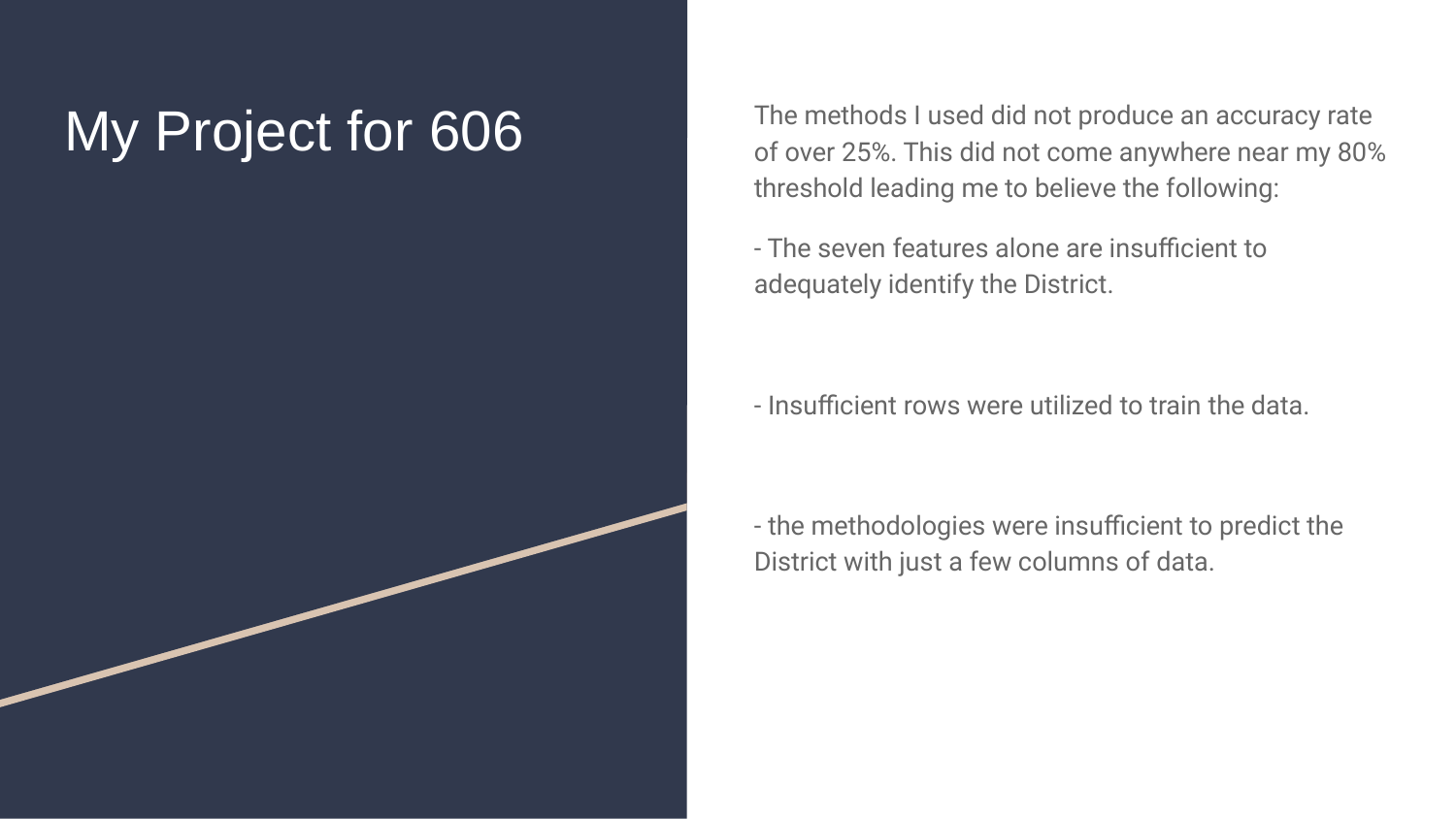

# My Project for 606
The methods I used did not produce an accuracy rate of over 25%. This did not come anywhere near my 80% threshold leading me to believe the following:
- The seven features alone are insufficient to adequately identify the District.

- Insufficient rows were utilized to train the data.

- the methodologies were insufficient to predict the District with just a few columns of data.